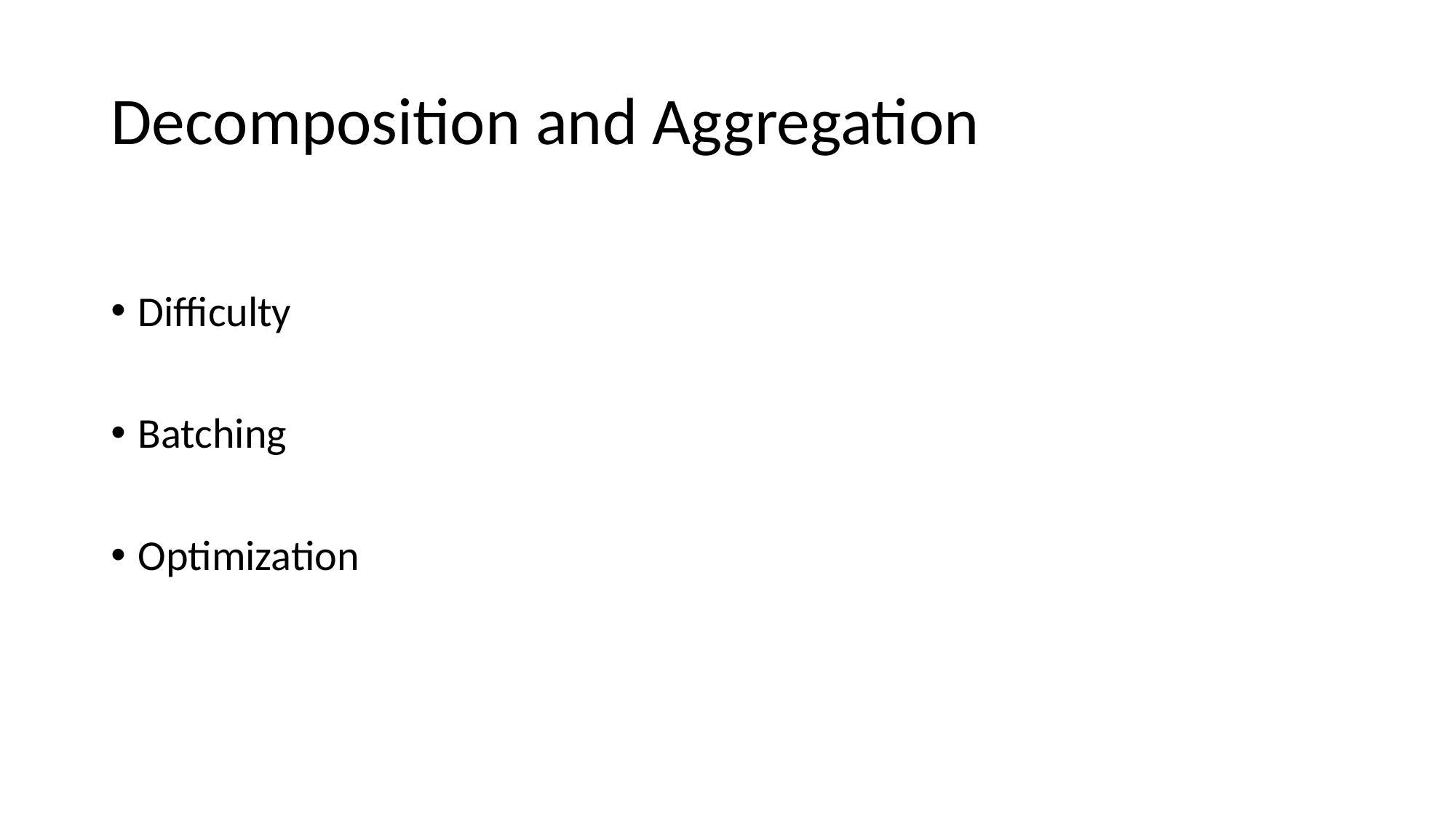

# Decomposition and Aggregation

Difficulty

Batching

Optimization